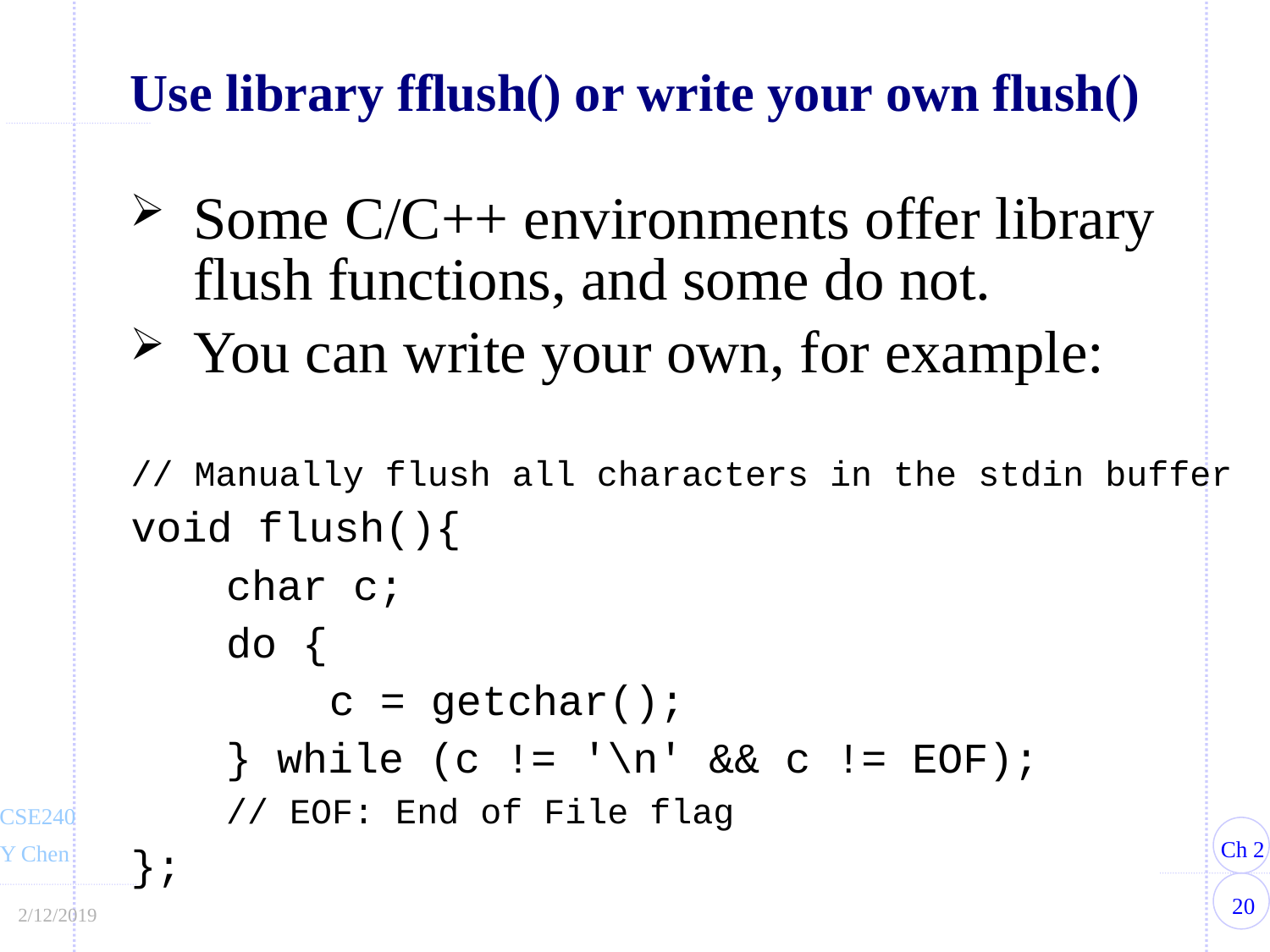

# Use library fflush() or write your own flush()
Some C/C++ environments offer library flush functions, and some do not.
You can write your own, for example:
// Manually flush all characters in the stdin buffer
void flush(){
	char c;
	do {
		c = getchar();
	} while (c != '\n' && c != EOF);
	// EOF: End of File flag
};